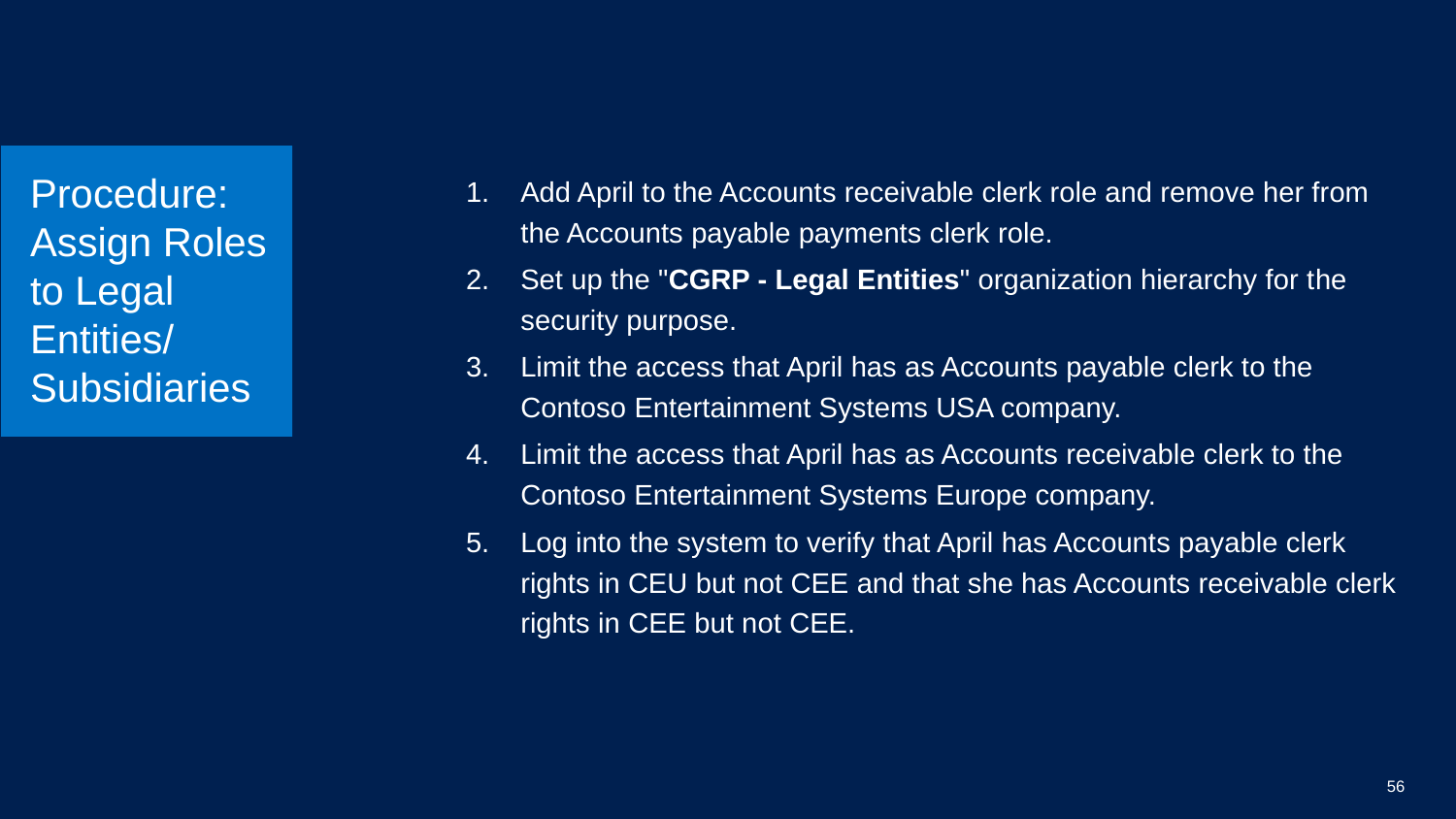

# Procedure: Assign Roles to Legal Entities/ Subsidiaries
Add April to the Accounts receivable clerk role and remove her from the Accounts payable payments clerk role.
Set up the "CGRP - Legal Entities" organization hierarchy for the security purpose.
Limit the access that April has as Accounts payable clerk to the Contoso Entertainment Systems USA company.
Limit the access that April has as Accounts receivable clerk to the Contoso Entertainment Systems Europe company.
Log into the system to verify that April has Accounts payable clerk rights in CEU but not CEE and that she has Accounts receivable clerk rights in CEE but not CEE.
56